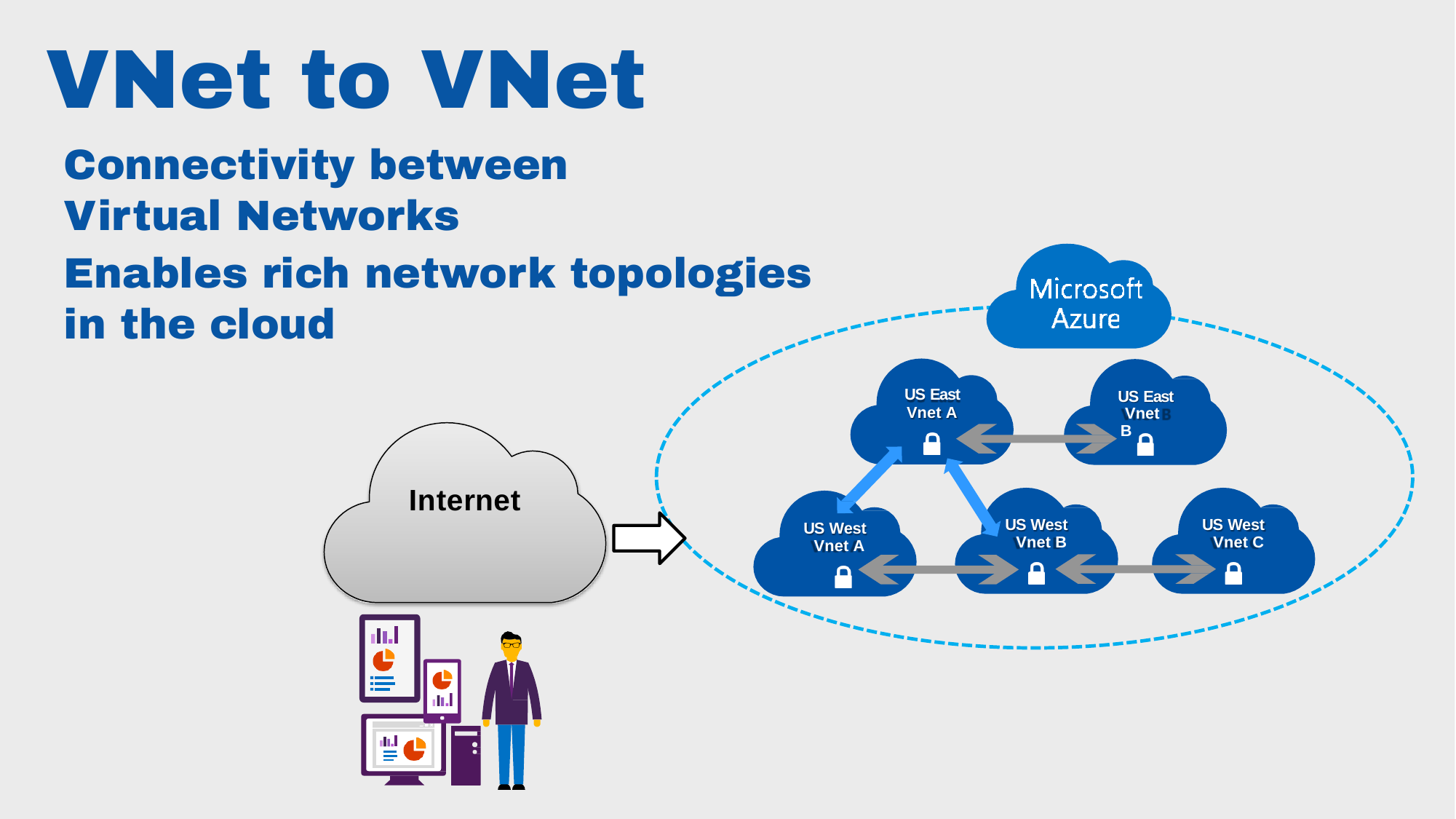

# VNet to VNet
Connectivity between Virtual Networks

Enables rich network topologies in the cloud

US East
Vnet A
US East  Vnet B

Internet

US West  Vnet B
US West  Vnet C
US West  Vnet A